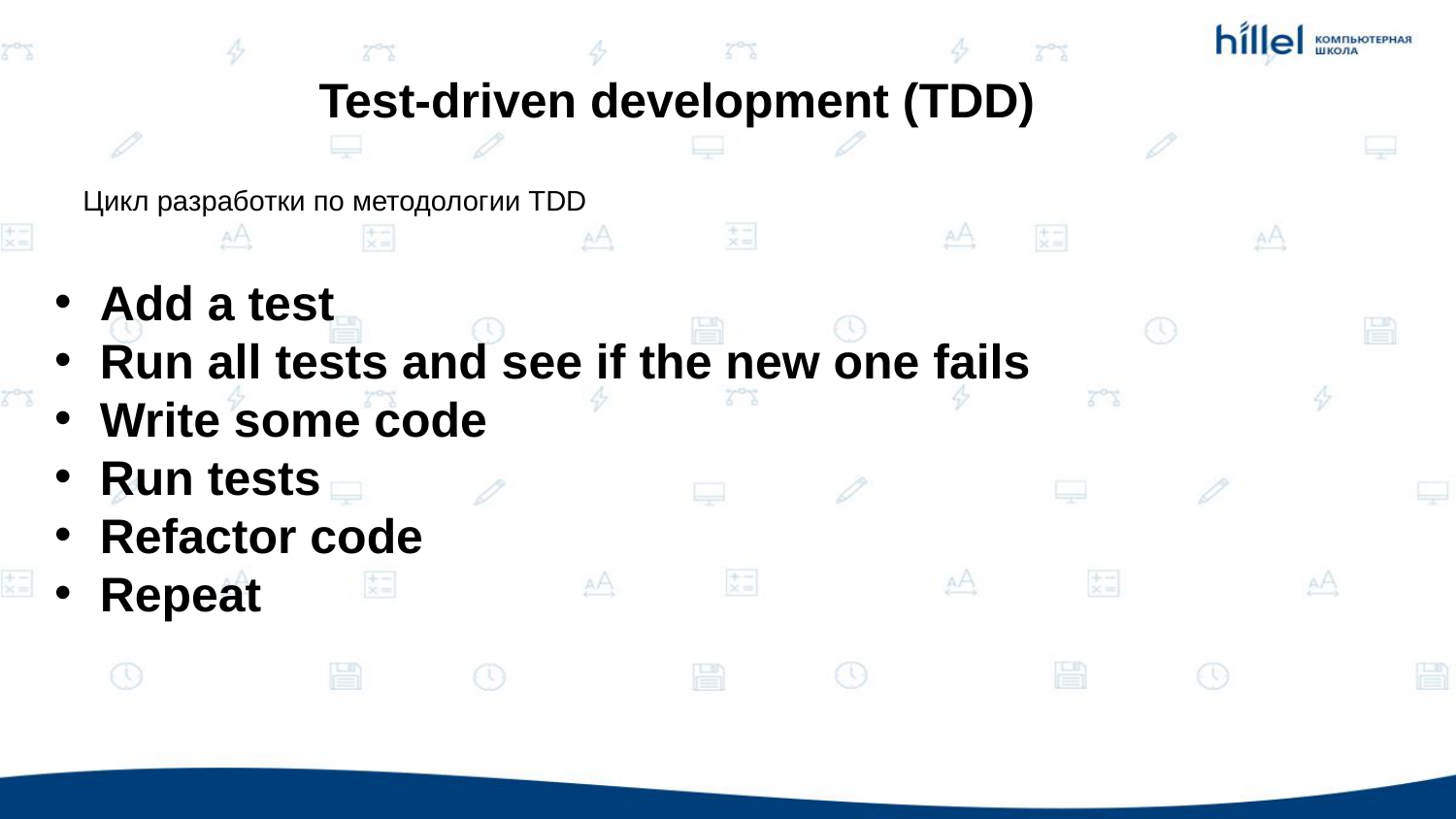

Test-driven development (TDD)
Цикл разработки по методологии TDD
Add a test
Run all tests and see if the new one fails
Write some code
Run tests
Refactor code
Repeat